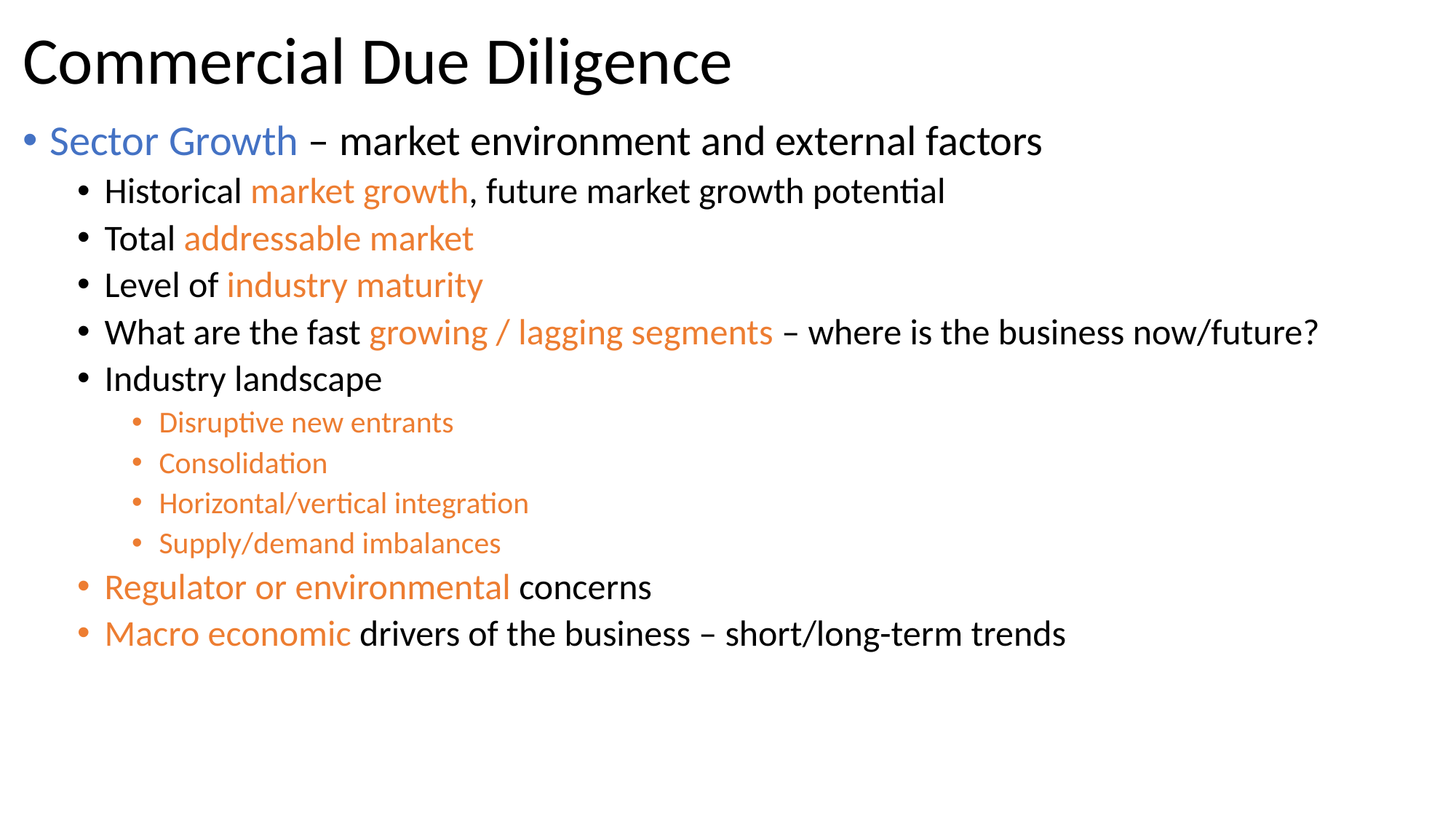

# Commercial Due Diligence
Sector Growth – market environment and external factors
Historical market growth, future market growth potential
Total addressable market
Level of industry maturity
What are the fast growing / lagging segments – where is the business now/future?
Industry landscape
Disruptive new entrants
Consolidation
Horizontal/vertical integration
Supply/demand imbalances
Regulator or environmental concerns
Macro economic drivers of the business – short/long-term trends